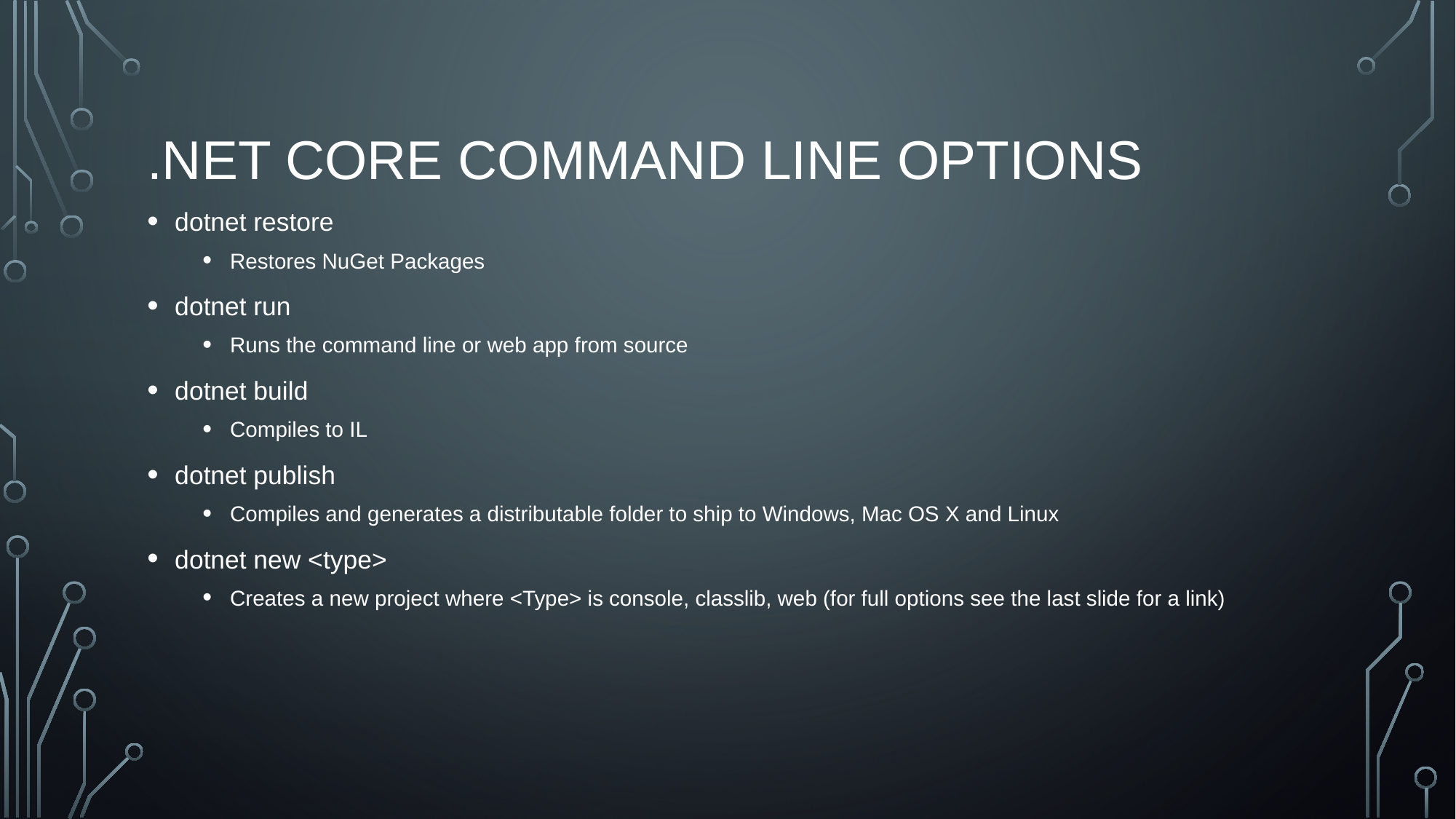

# .NET CORE Command line options
dotnet restore
Restores NuGet Packages
dotnet run
Runs the command line or web app from source
dotnet build
Compiles to IL
dotnet publish
Compiles and generates a distributable folder to ship to Windows, Mac OS X and Linux
dotnet new <type>
Creates a new project where <Type> is console, classlib, web (for full options see the last slide for a link)